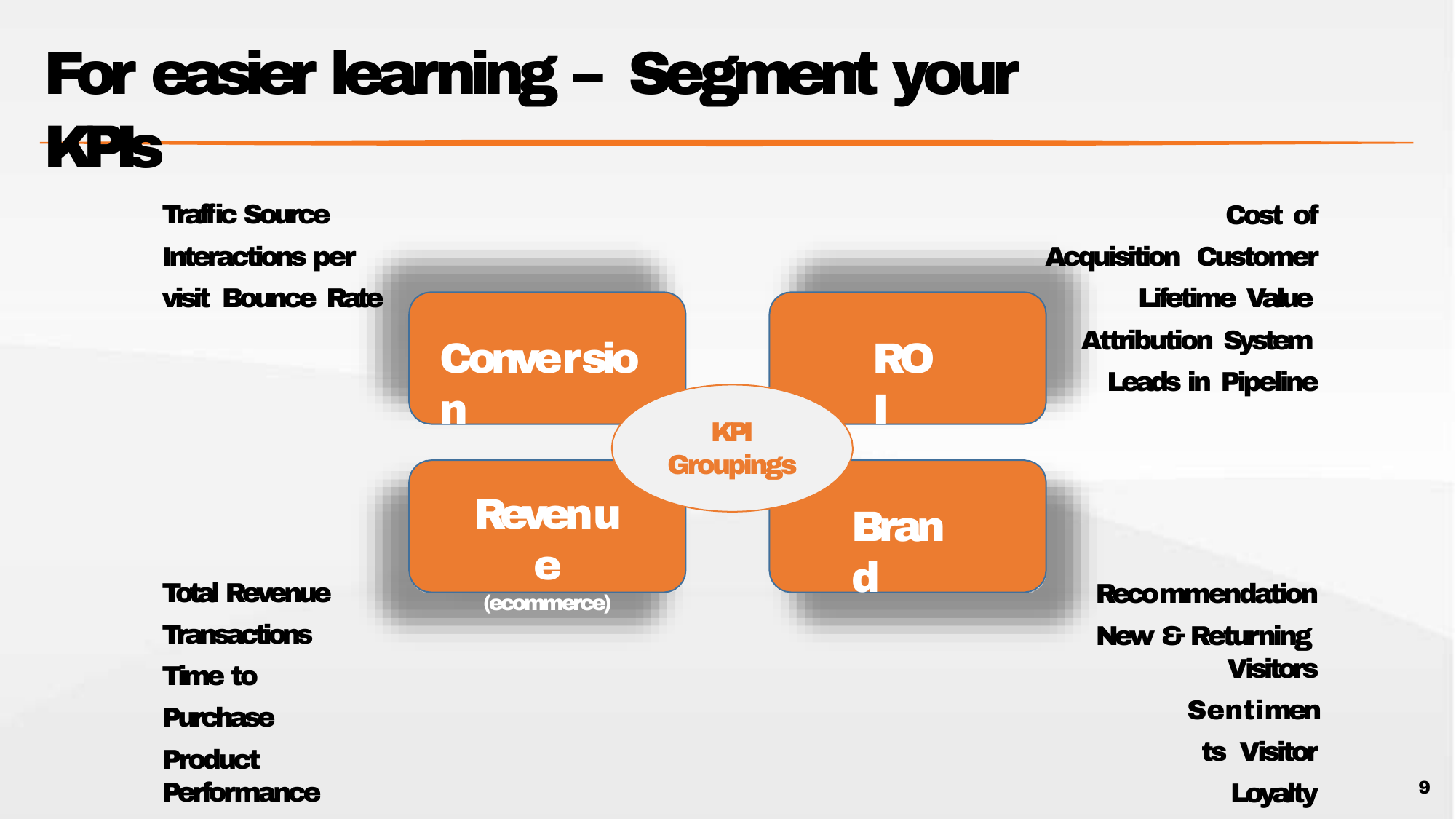

# For easier learning – Segment your KPIs
Traffic Source  Interactions per visit  Bounce Rate
Cost of Acquisition  Customer Lifetime Value  Attribution System  Leads in Pipeline

Conversion
ROI

KPI
Groupings

Revenue
(ecommerce)
Brand
Total Revenue  Transactions  Time to Purchase
Product Performance
Recommendation
New & Returning  Visitors
Sentiments  Visitor Loyalty
9